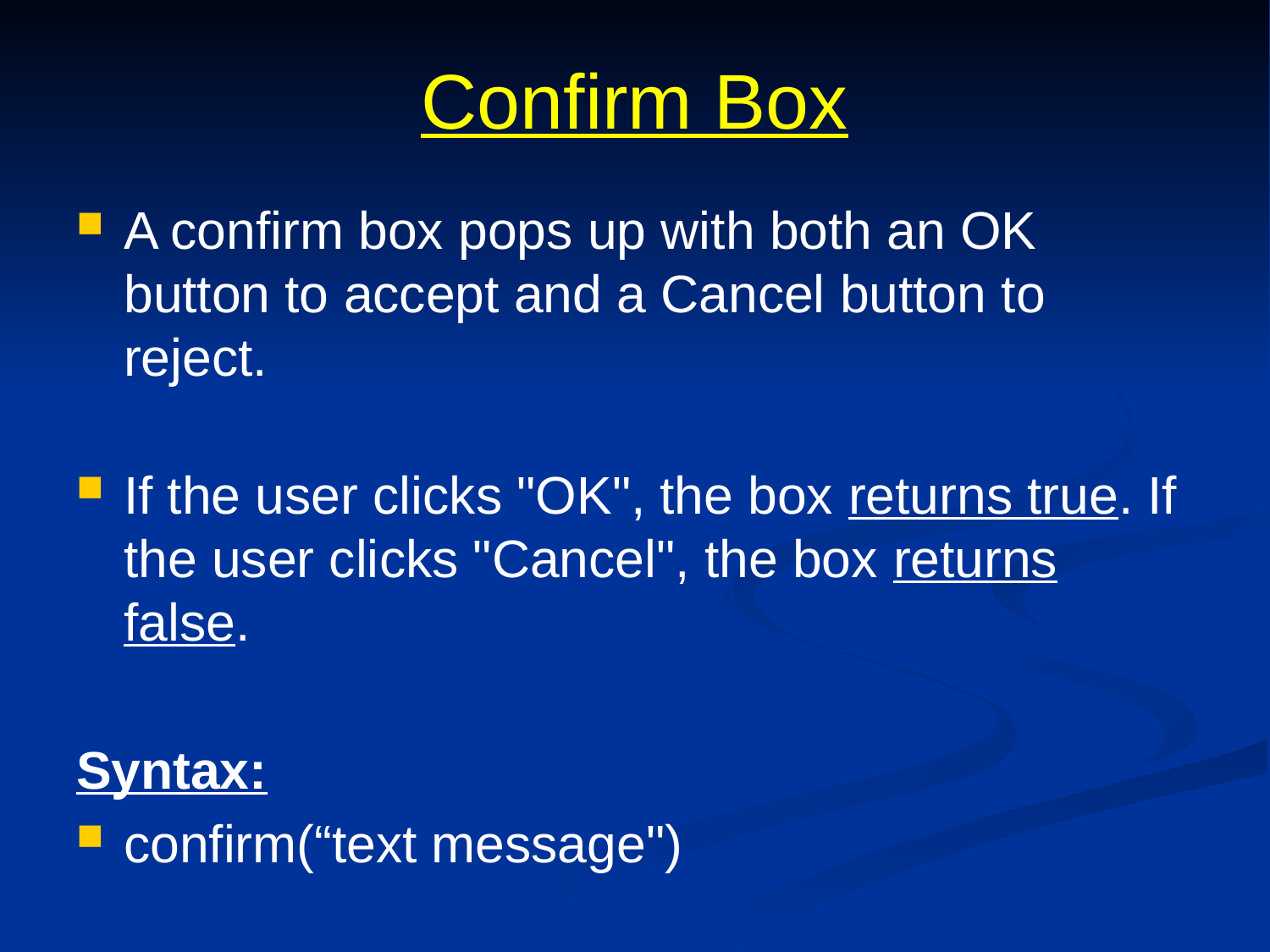

# Confirm Box
A confirm box pops up with both an OK button to accept and a Cancel button to reject.
If the user clicks "OK", the box returns true. If the user clicks "Cancel", the box returns false.

Syntax:
confirm(“text message")